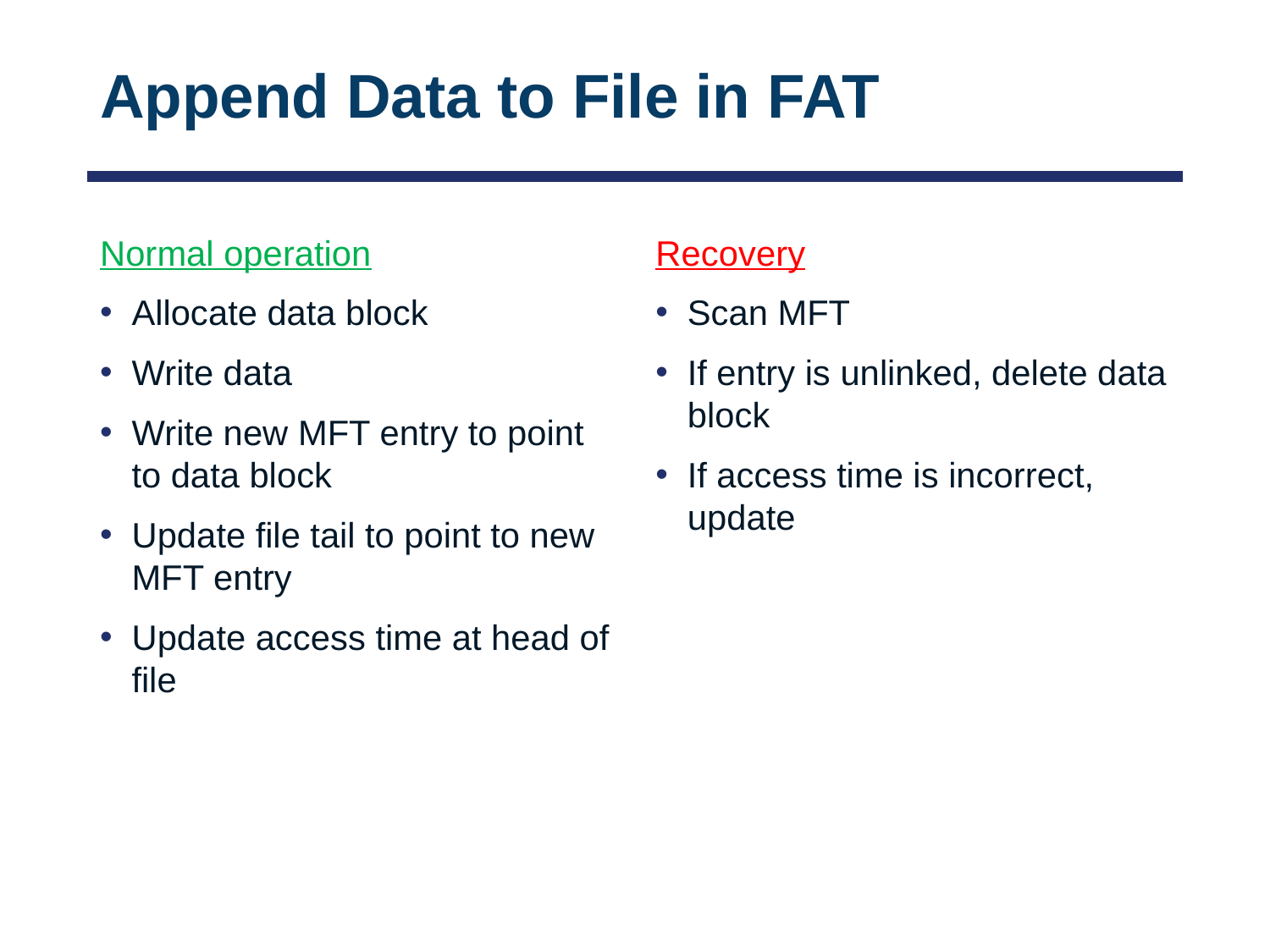

# Append Data to File in FAT
Normal operation
Allocate data block
Write data
Write new MFT entry to point to data block
Update file tail to point to new MFT entry
Update access time at head of file
Recovery
Scan MFT
If entry is unlinked, delete data block
If access time is incorrect, update